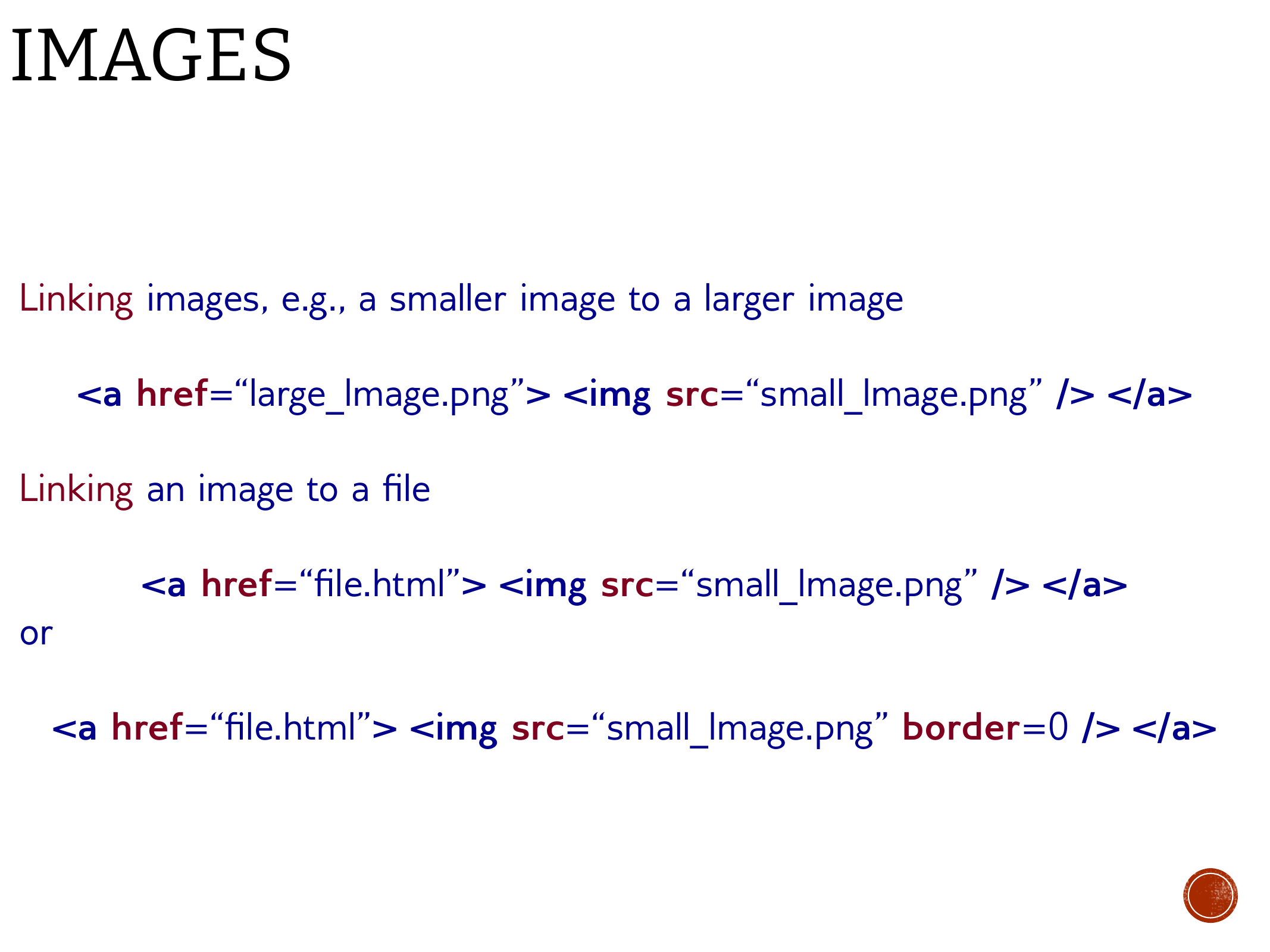

# Images
Linking images, e.g., a smaller image to a larger image

<a href=“large_Image.png”> <img src=“small_Image.png” /> </a>

Linking an image to a file

<a href=“file.html”> <img src=“small_Image.png” /> </a>
or

<a href=“file.html”> <img src=“small_Image.png” border=0 /> </a>